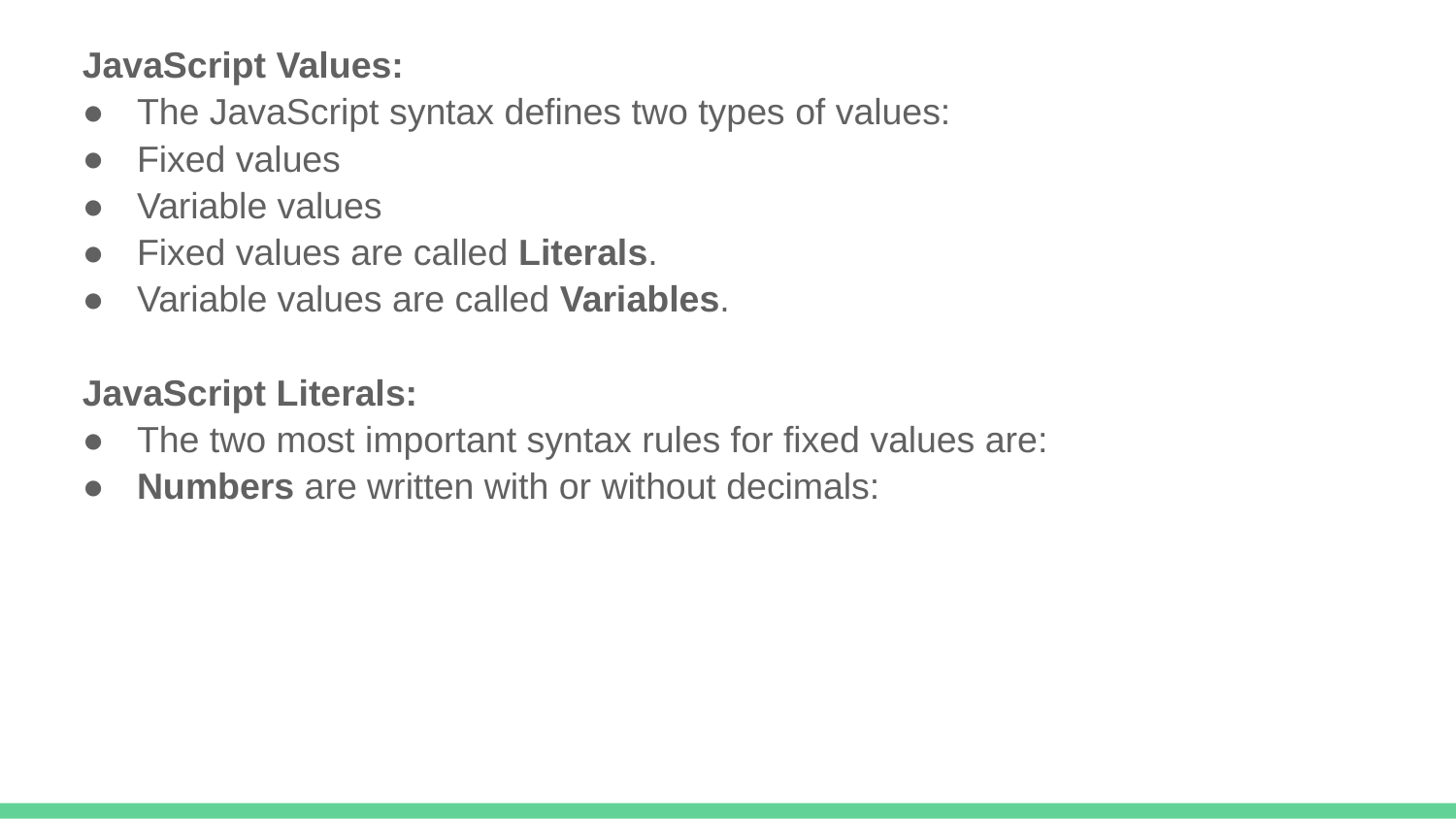

JavaScript Values:
The JavaScript syntax defines two types of values:
Fixed values
Variable values
Fixed values are called Literals.
Variable values are called Variables.

JavaScript Literals:
The two most important syntax rules for fixed values are:
Numbers are written with or without decimals: